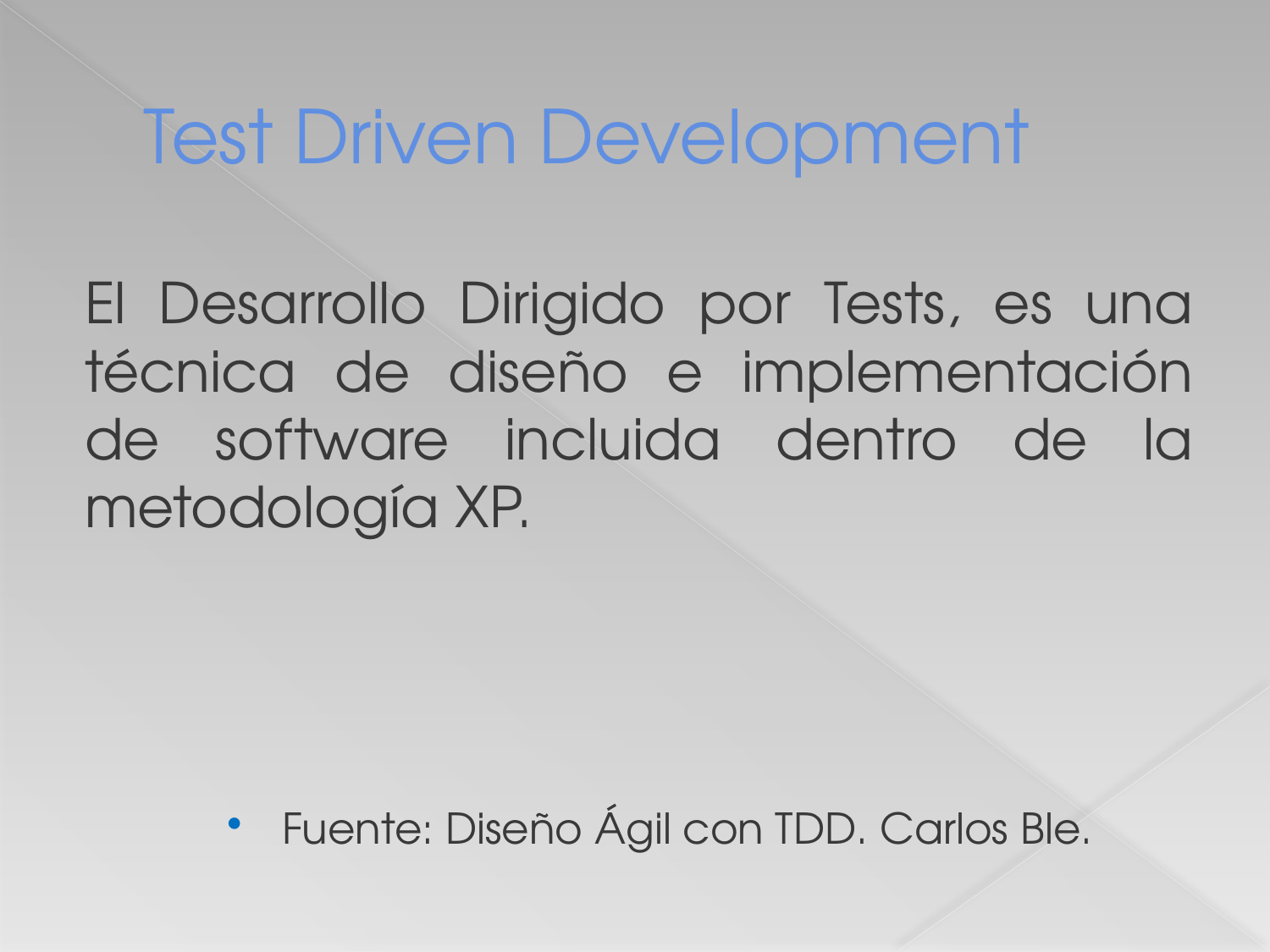

# Test Driven Development
El Desarrollo Dirigido por Tests, es una técnica de diseño e implementación de software incluida dentro de la metodología XP.
Fuente: Diseño Ágil con TDD. Carlos Ble.